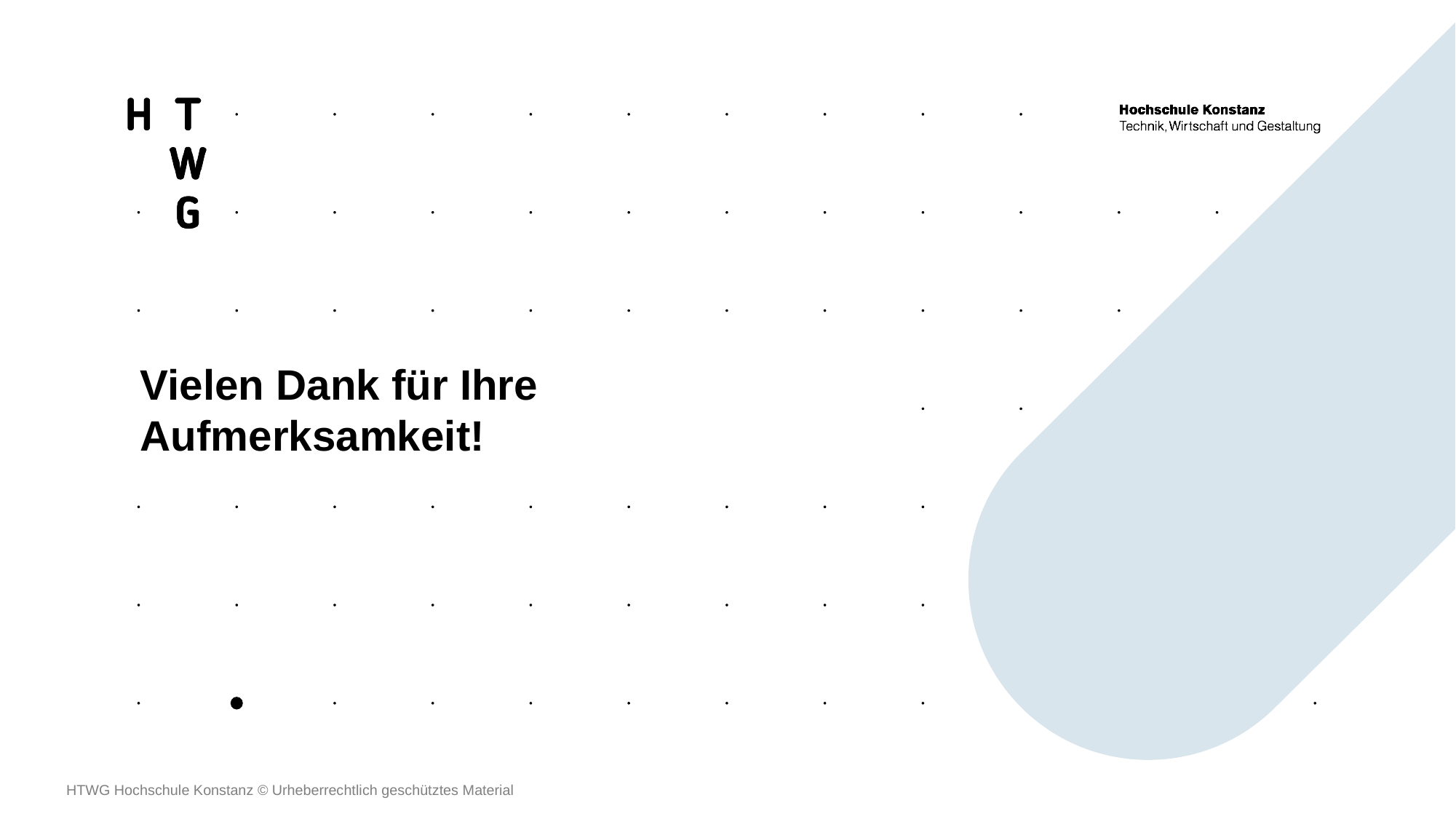

# Vielen Dank für Ihre Aufmerksamkeit!
HTWG Hochschule Konstanz © Urheberrechtlich geschütztes Material